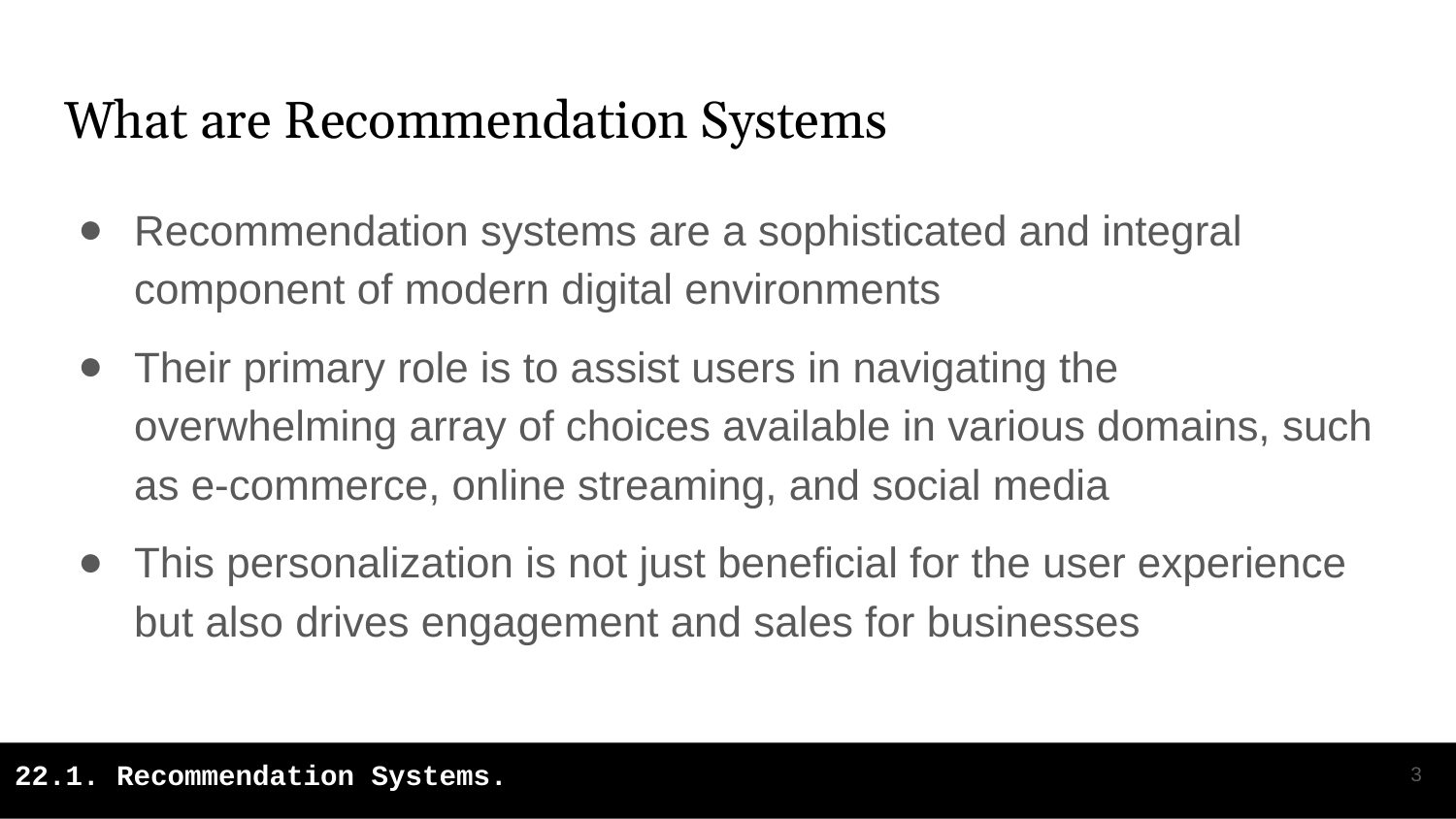

# What are Recommendation Systems
Recommendation systems are a sophisticated and integral component of modern digital environments
Their primary role is to assist users in navigating the overwhelming array of choices available in various domains, such as e-commerce, online streaming, and social media
This personalization is not just beneficial for the user experience but also drives engagement and sales for businesses
3
22.1. Recommendation Systems.